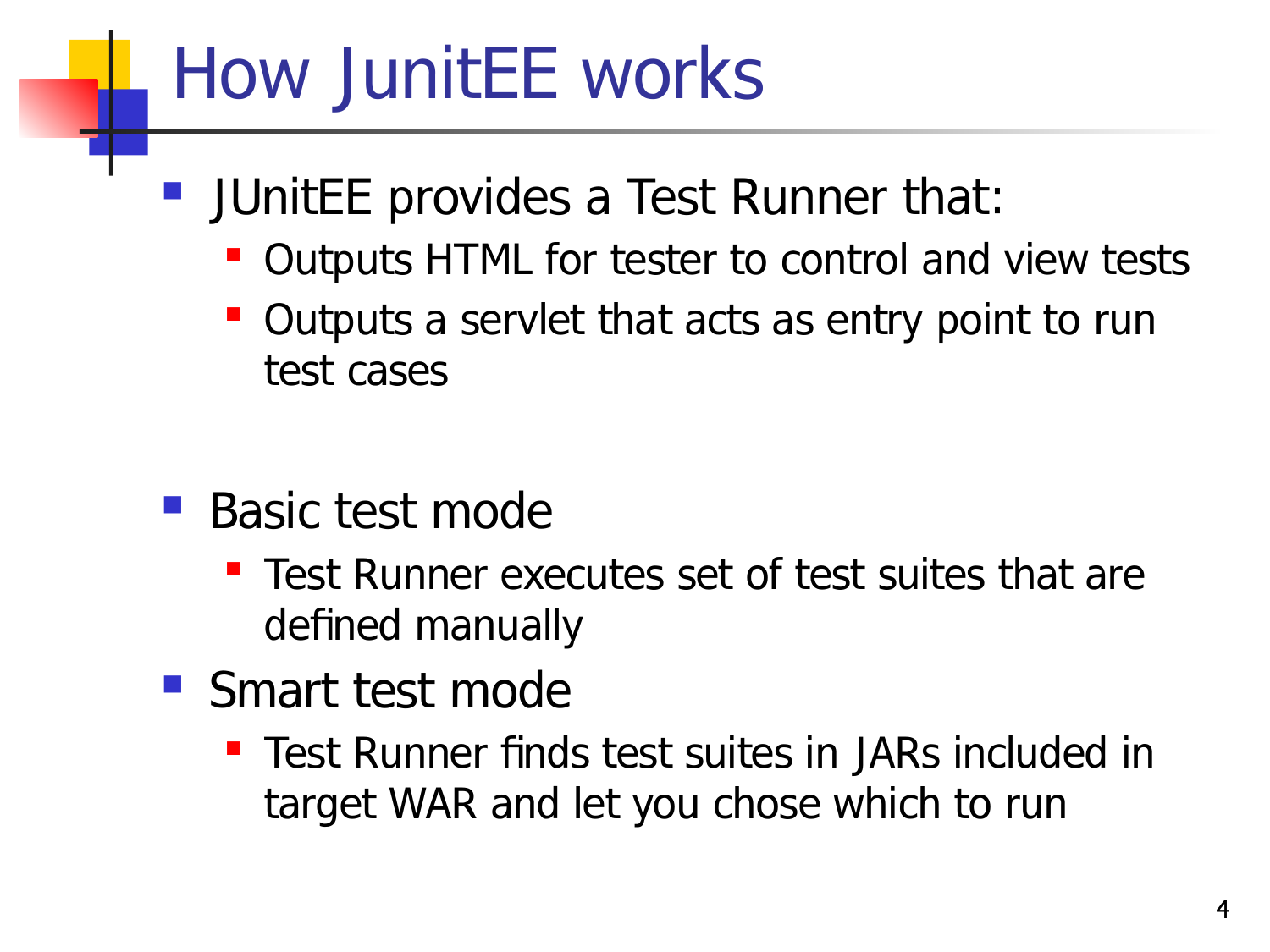

# How JunitEE works
JUnitEE provides a Test Runner that:
Outputs HTML for tester to control and view tests
Outputs a servlet that acts as entry point to run test cases

Basic test mode
Test Runner executes set of test suites that are defined manually
Smart test mode
Test Runner finds test suites in JARs included in target WAR and let you chose which to run
4